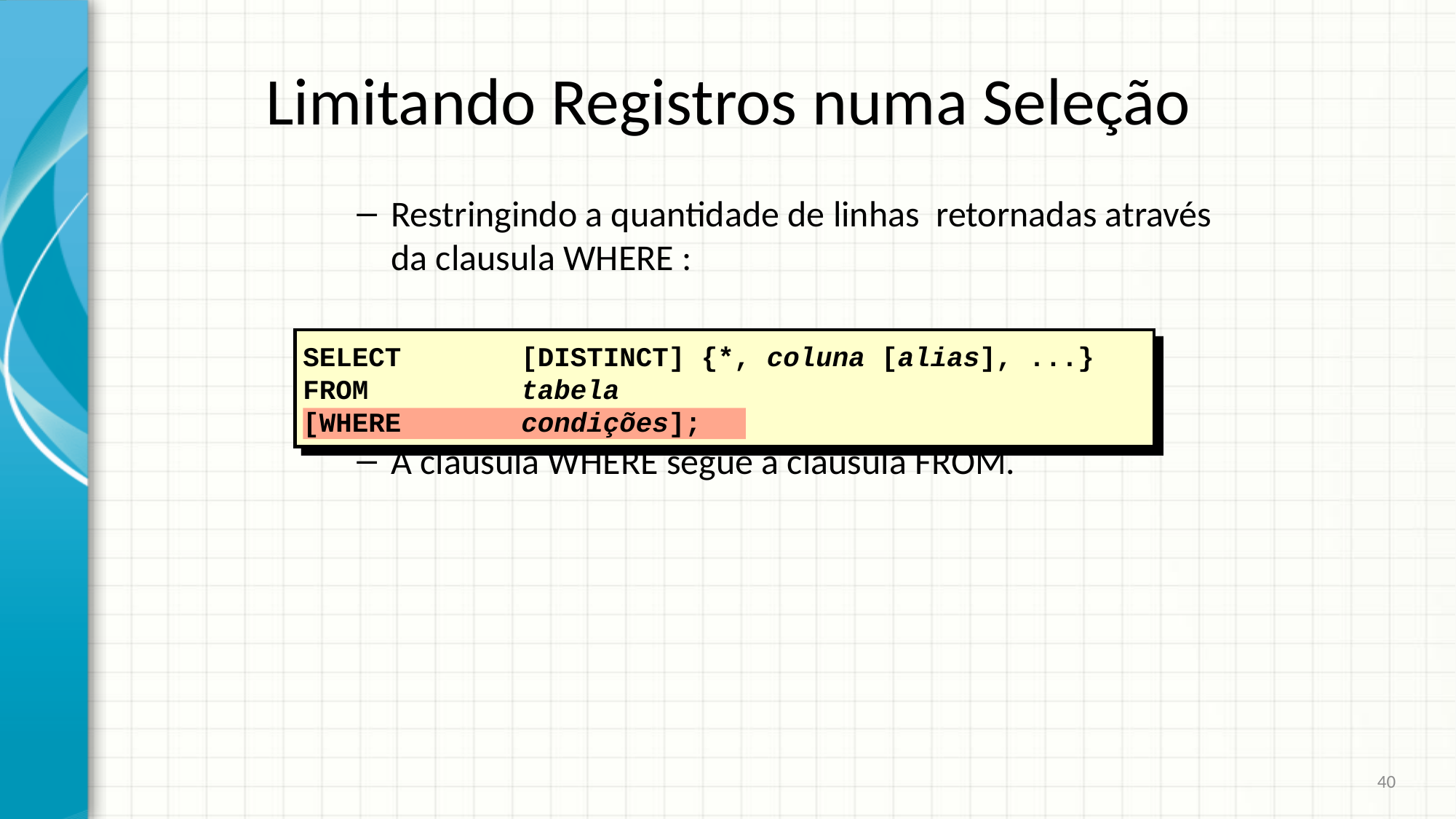

# Limitando Registros numa Seleção
Restringindo a quantidade de linhas  retornadas através da clausula WHERE :

A clausula WHERE segue a clausula FROM.
SELECT		[DISTINCT] {*, coluna [alias], ...}
FROM 		tabela
[WHERE		condições];

40